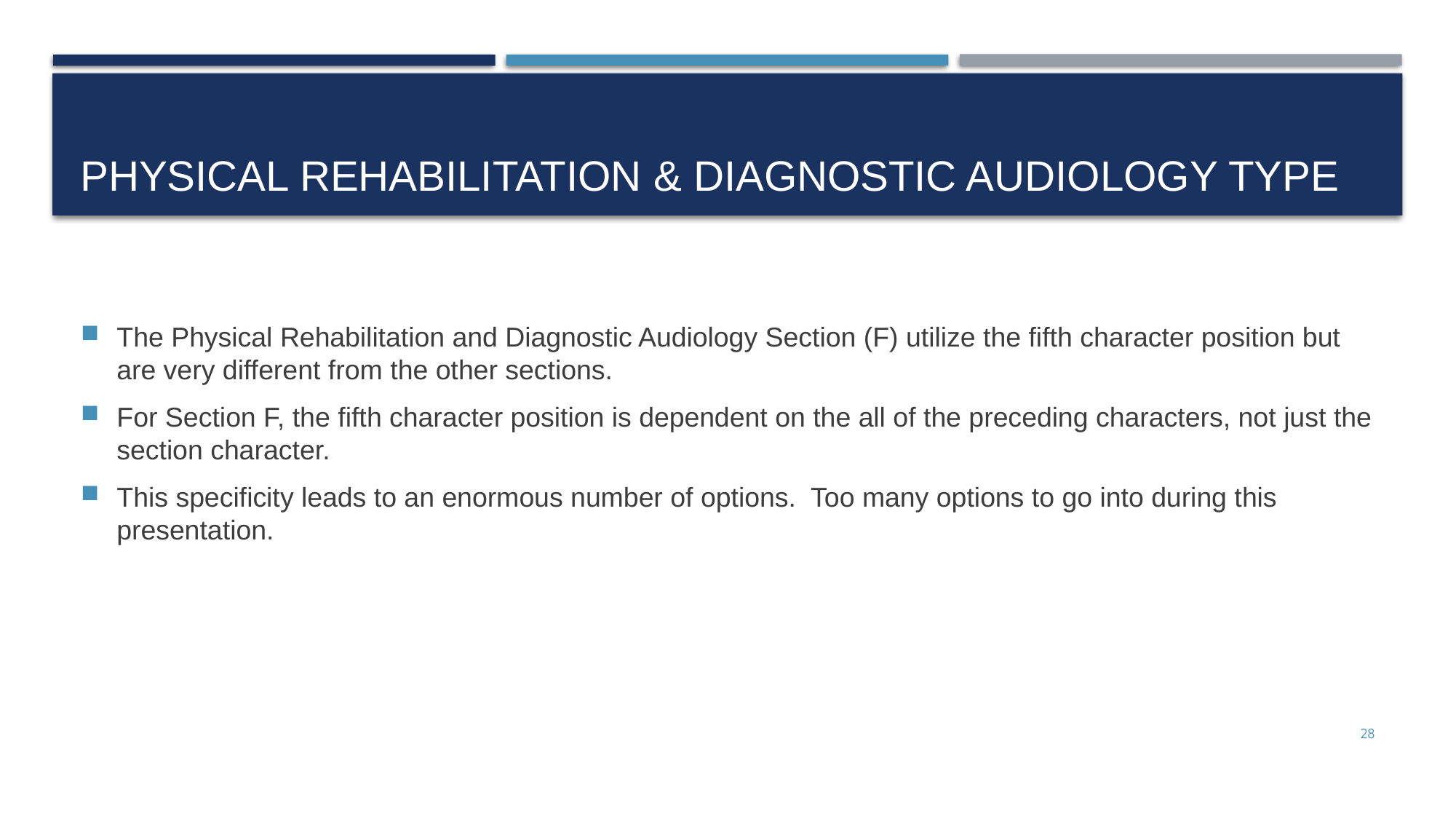

# Physical Rehabilitation & diagnostic audiology Type
The Physical Rehabilitation and Diagnostic Audiology Section (F) utilize the fifth character position but are very different from the other sections.
For Section F, the fifth character position is dependent on the all of the preceding characters, not just the section character.
This specificity leads to an enormous number of options.  Too many options to go into during this presentation.

28